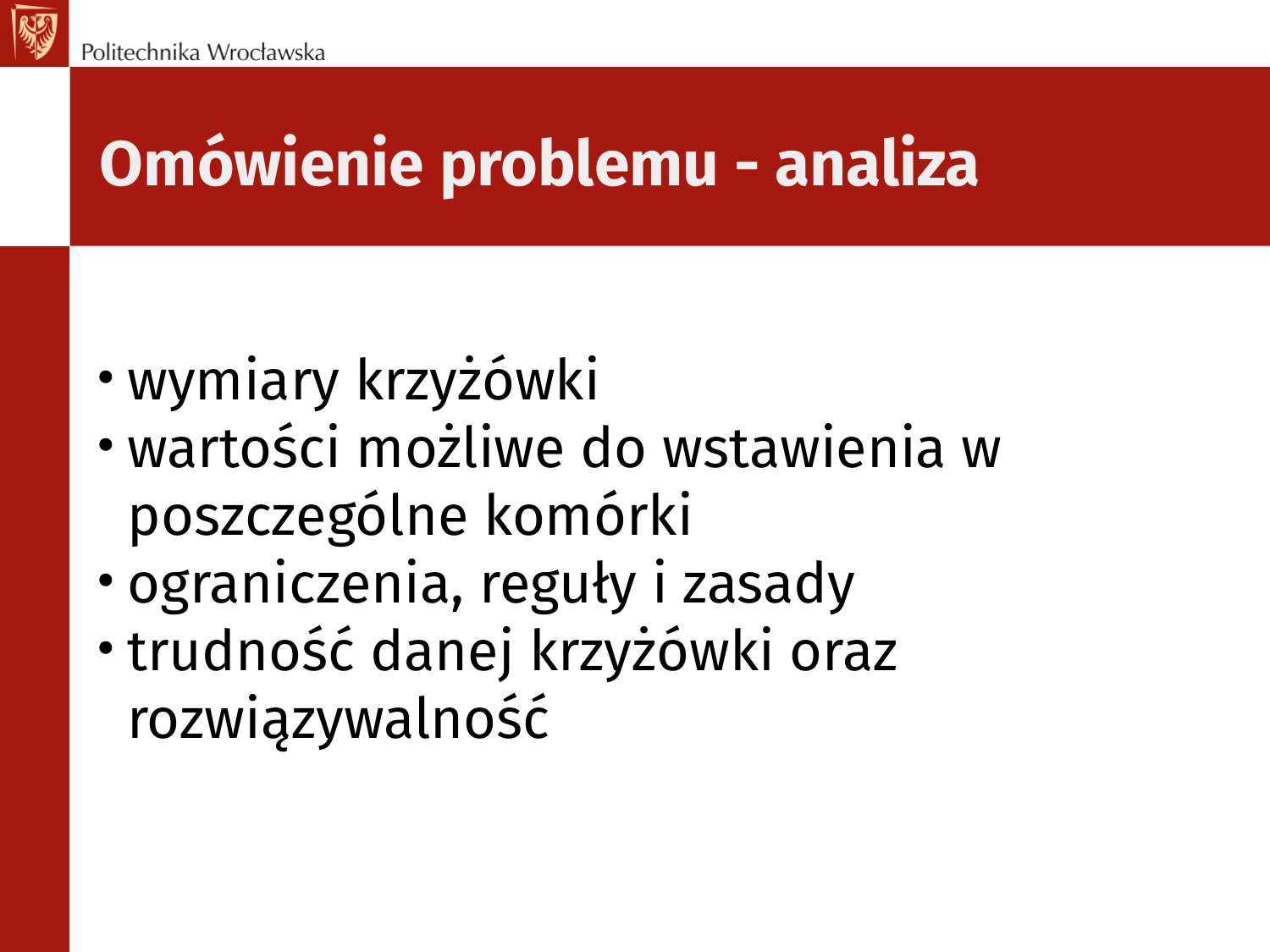

Omówienie problemu - analiza

wymiary krzyżówki
wartości możliwe do wstawienia w poszczególne komórki
ograniczenia, reguły i zasady
trudność danej krzyżówki oraz rozwiązywalność